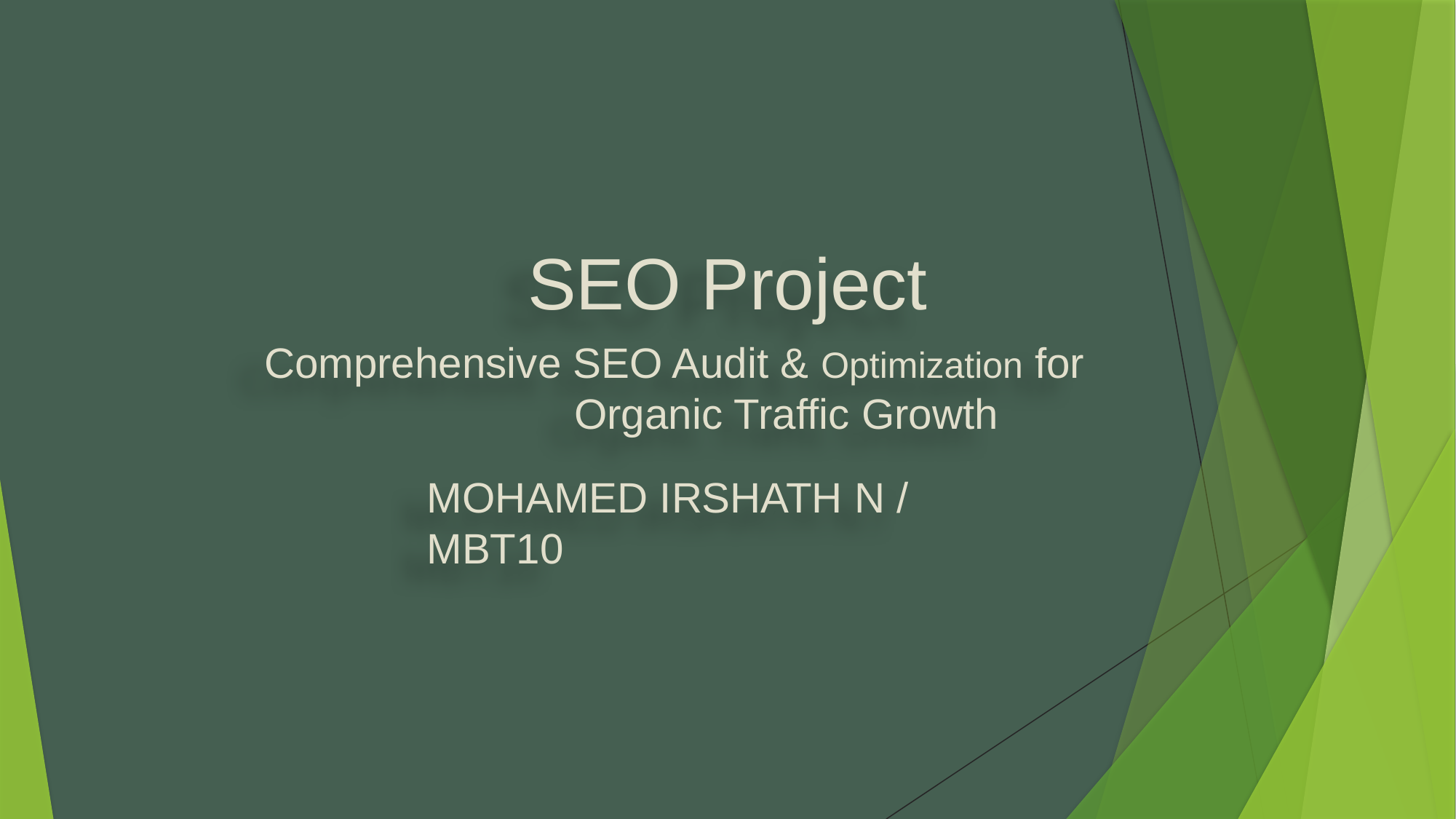

SEO Project
Comprehensive SEO Audit & Optimization for                    Organic Traffic Growth
MOHAMED IRSHATH N / MBT10